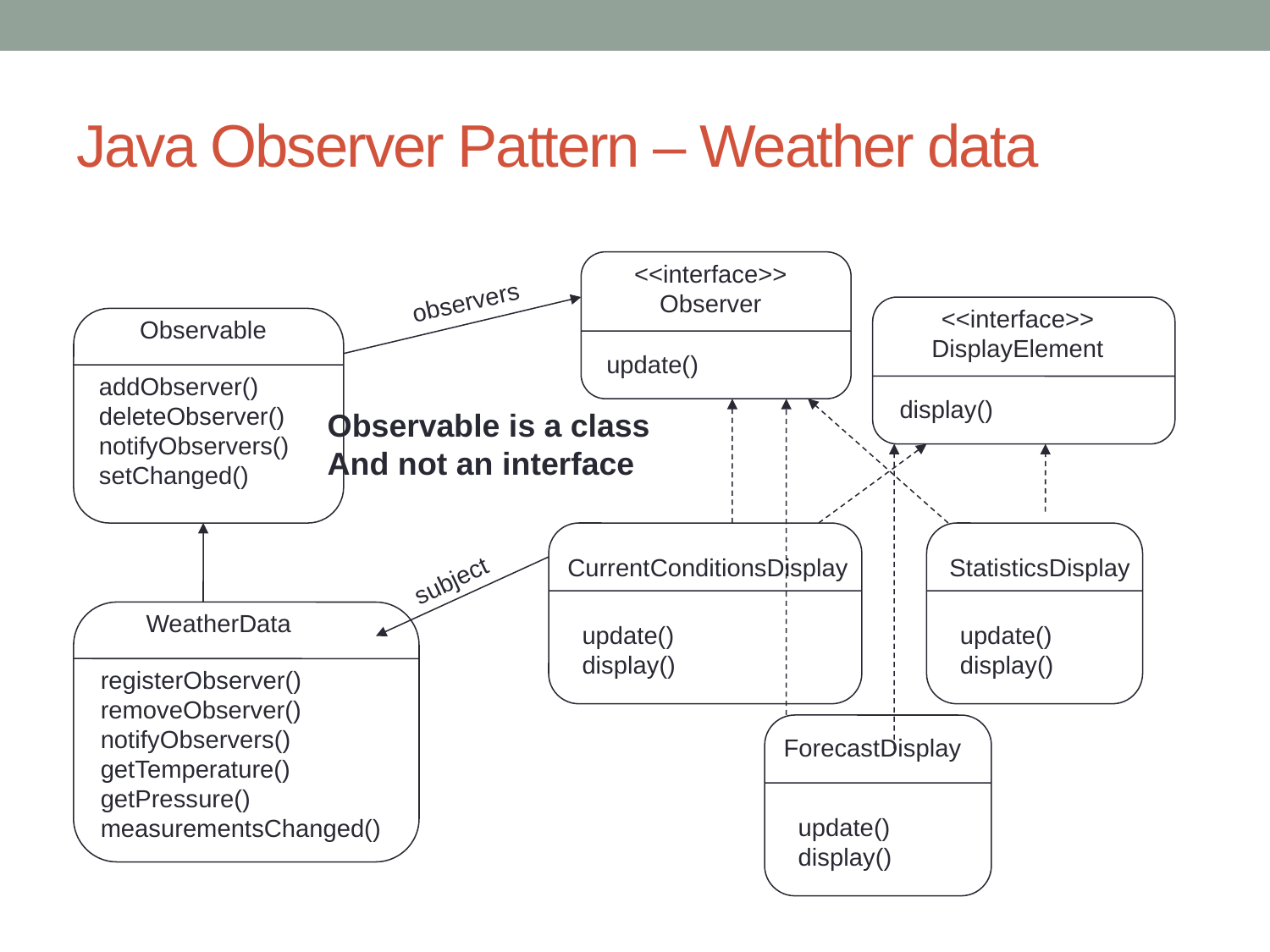

# Java Observer Pattern – Weather data

<<interface>>
Observer

update()
observers

<<interface>>
DisplayElement

display()

Observable

addObserver()
deleteObserver()
notifyObservers()
setChanged()
Observable is a class
And not an interface

CurrentConditionsDisplay

update()
display()

StatisticsDisplay
update()
display()

subject

WeatherData
registerObserver()
removeObserver()
notifyObservers()
getTemperature()
getPressure()
measurementsChanged()

ForecastDisplay

update()
display()